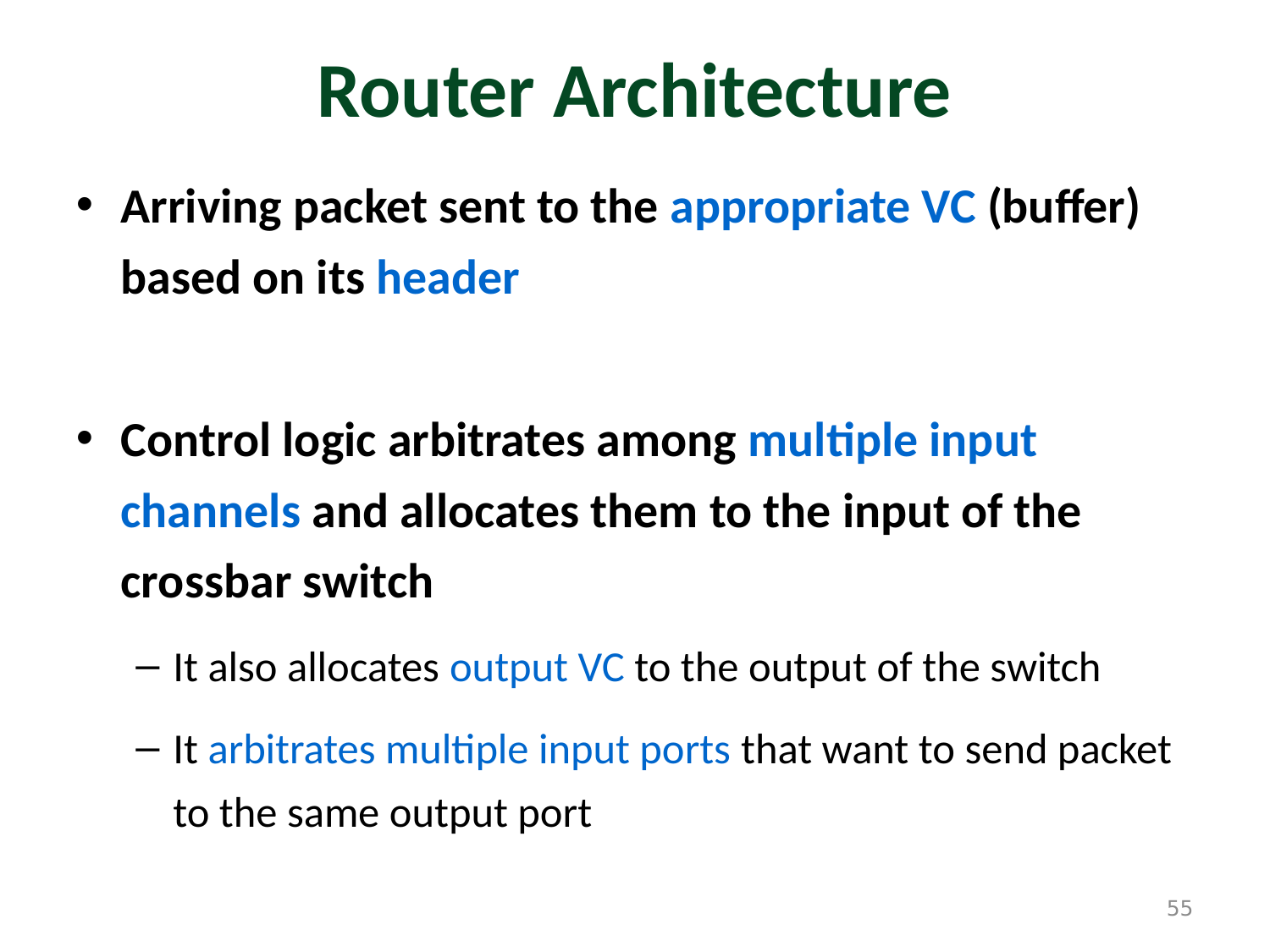

# Router Architecture
Arriving packet sent to the appropriate VC (buffer) based on its header

Control logic arbitrates among multiple input channels and allocates them to the input of the crossbar switch
It also allocates output VC to the output of the switch
It arbitrates multiple input ports that want to send packet to the same output port
55